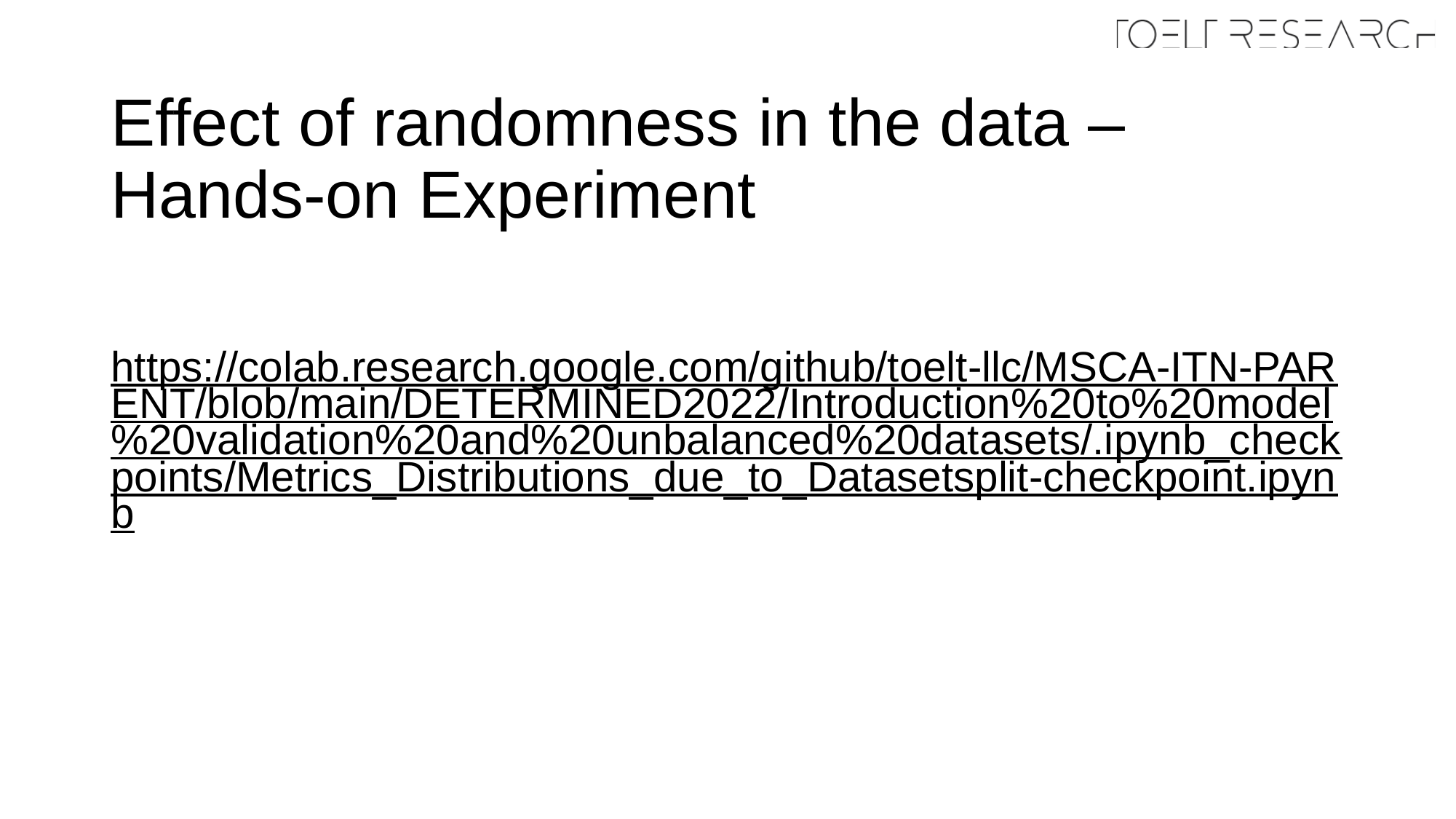

# Effect of randomness in the data – Hands-on Experiment
https://colab.research.google.com/github/toelt-llc/MSCA-ITN-PARENT/blob/main/DETERMINED2022/Introduction%20to%20model%20validation%20and%20unbalanced%20datasets/.ipynb_checkpoints/Metrics_Distributions_due_to_Datasetsplit-checkpoint.ipynb